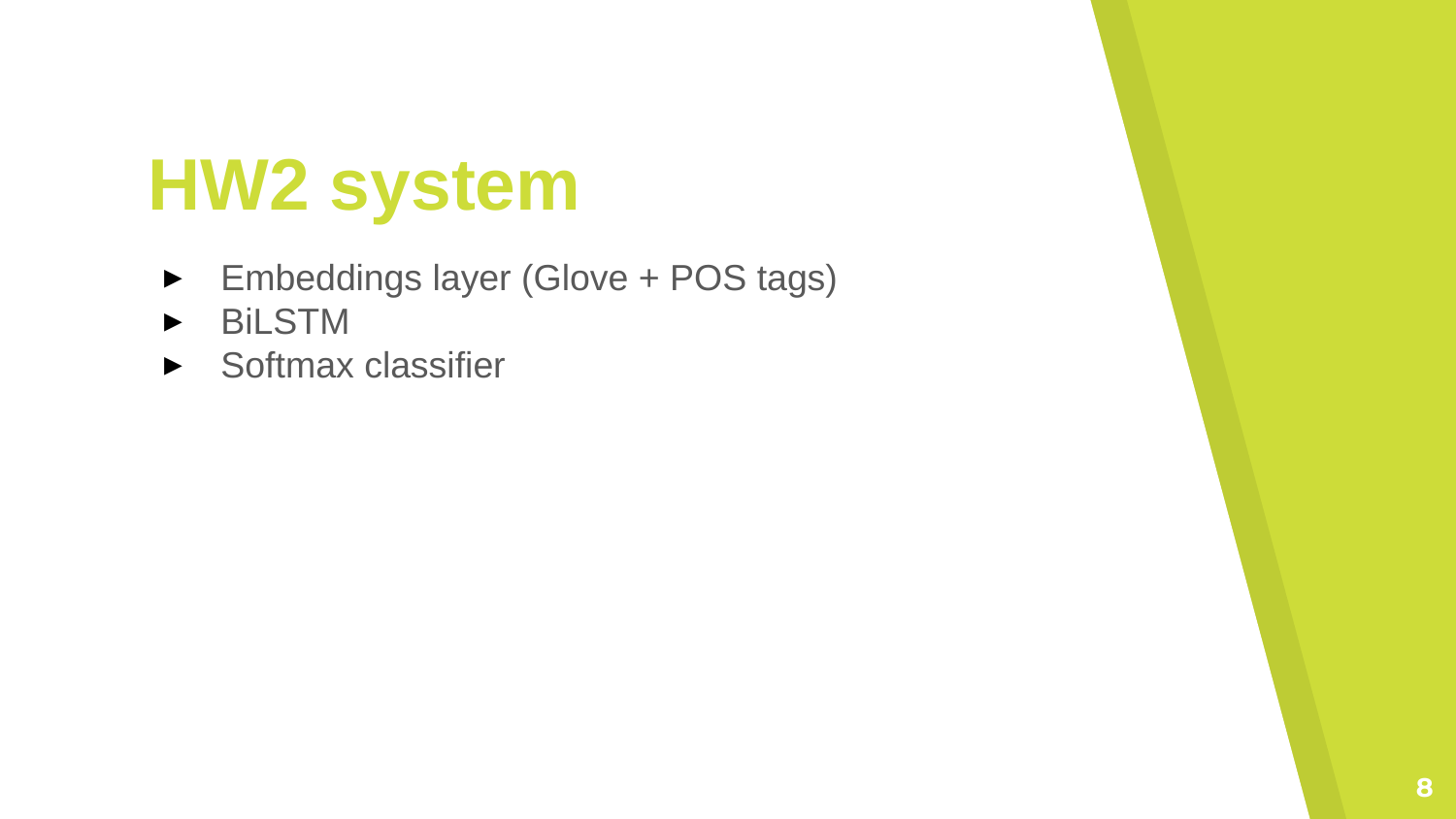

HW2 system
Embeddings layer (Glove + POS tags)
BiLSTM
Softmax classifier

8